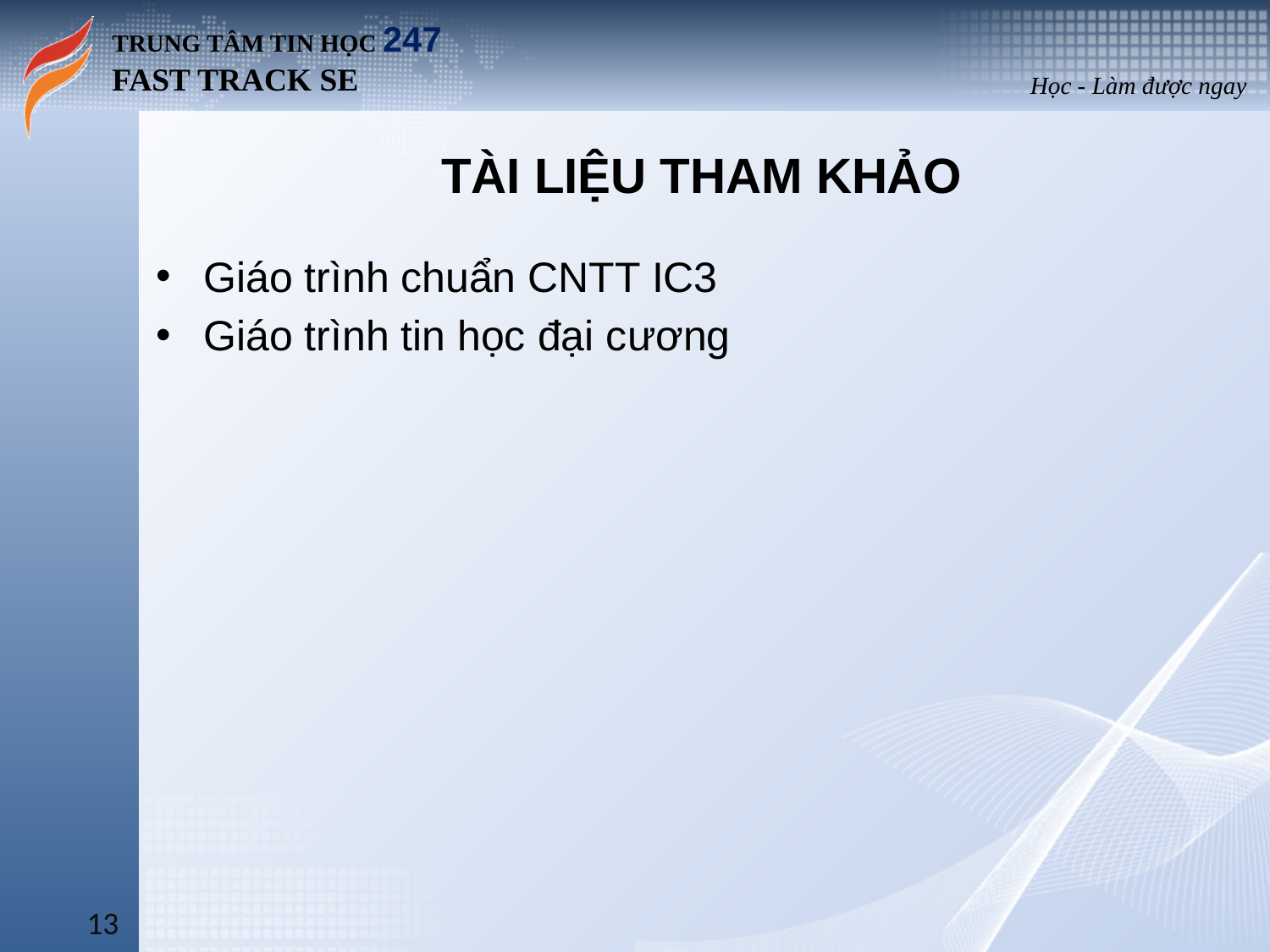

# TÀI LIỆU THAM KHẢO
Giáo trình chuẩn CNTT IC3
Giáo trình tin học đại cương